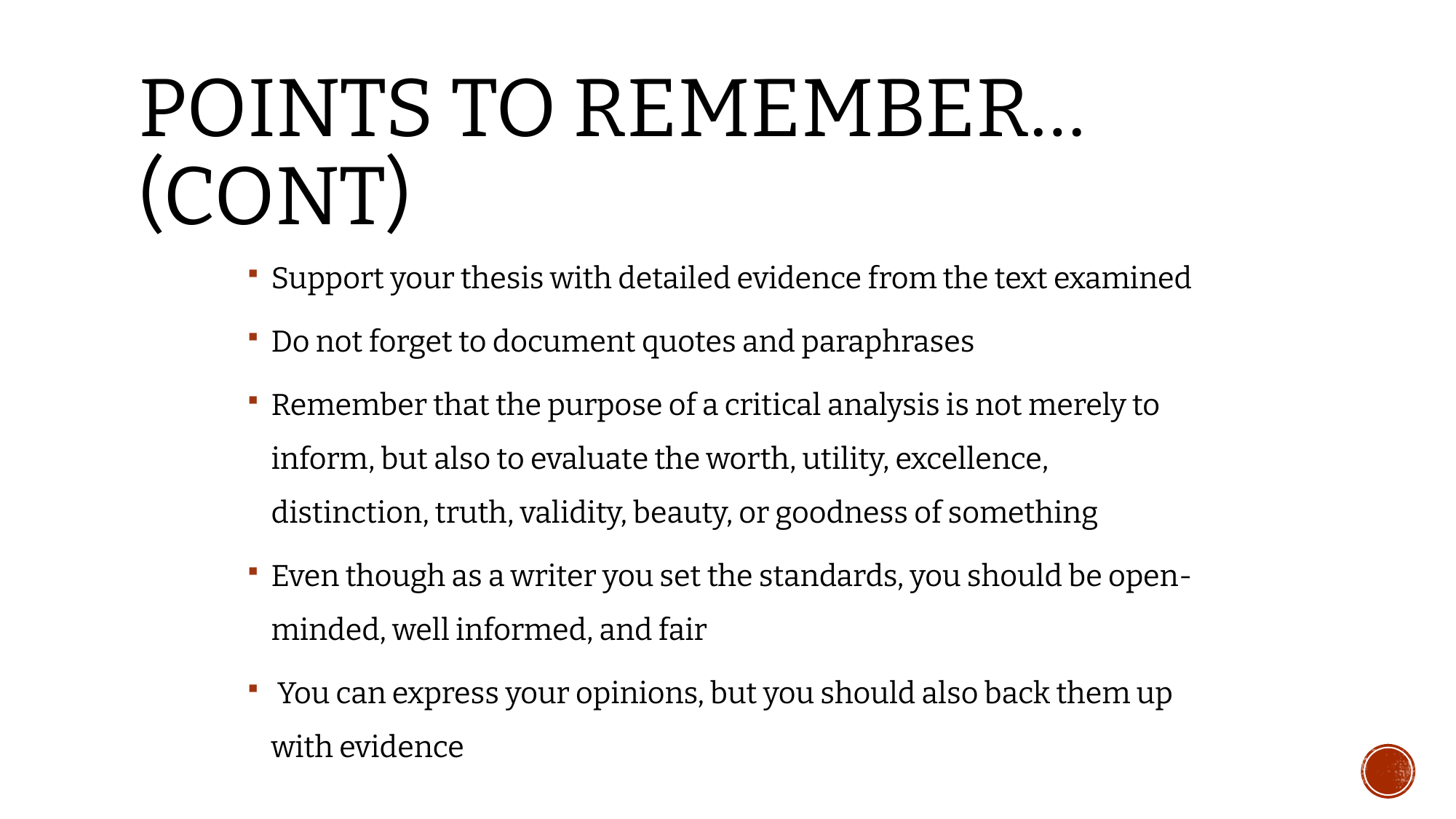

# Points to remember…(Cont)

Support your thesis with detailed evidence from the text examined
Do not forget to document quotes and paraphrases
Remember that the purpose of a critical analysis is not merely to inform, but also to evaluate the worth, utility, excellence, distinction, truth, validity, beauty, or goodness of something
Even though as a writer you set the standards, you should be open-minded, well informed, and fair
 You can express your opinions, but you should also back them up with evidence